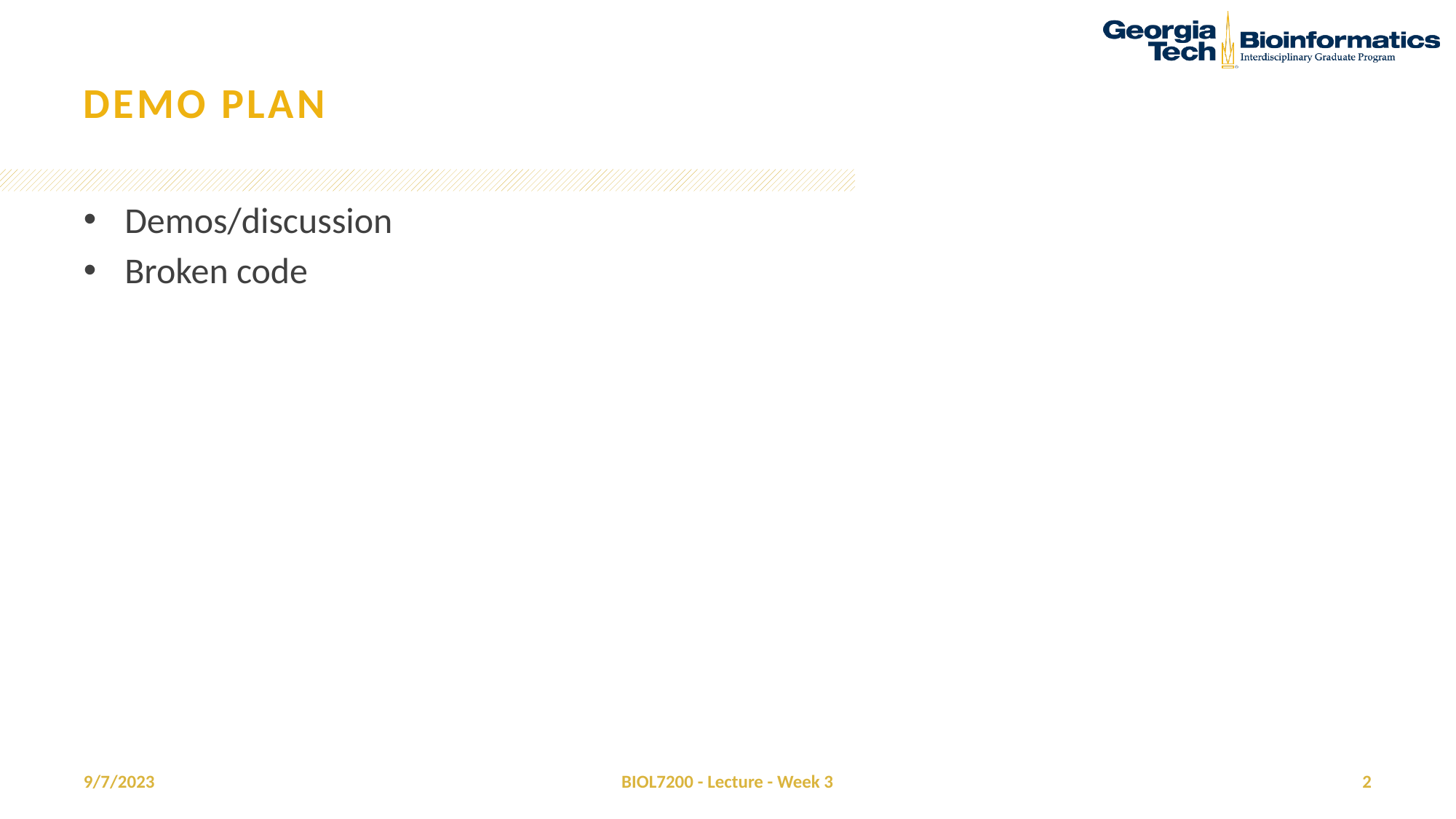

# Demo plan
Demos/discussion
Broken code

9/7/2023
BIOL7200 - Lecture - Week 3
2